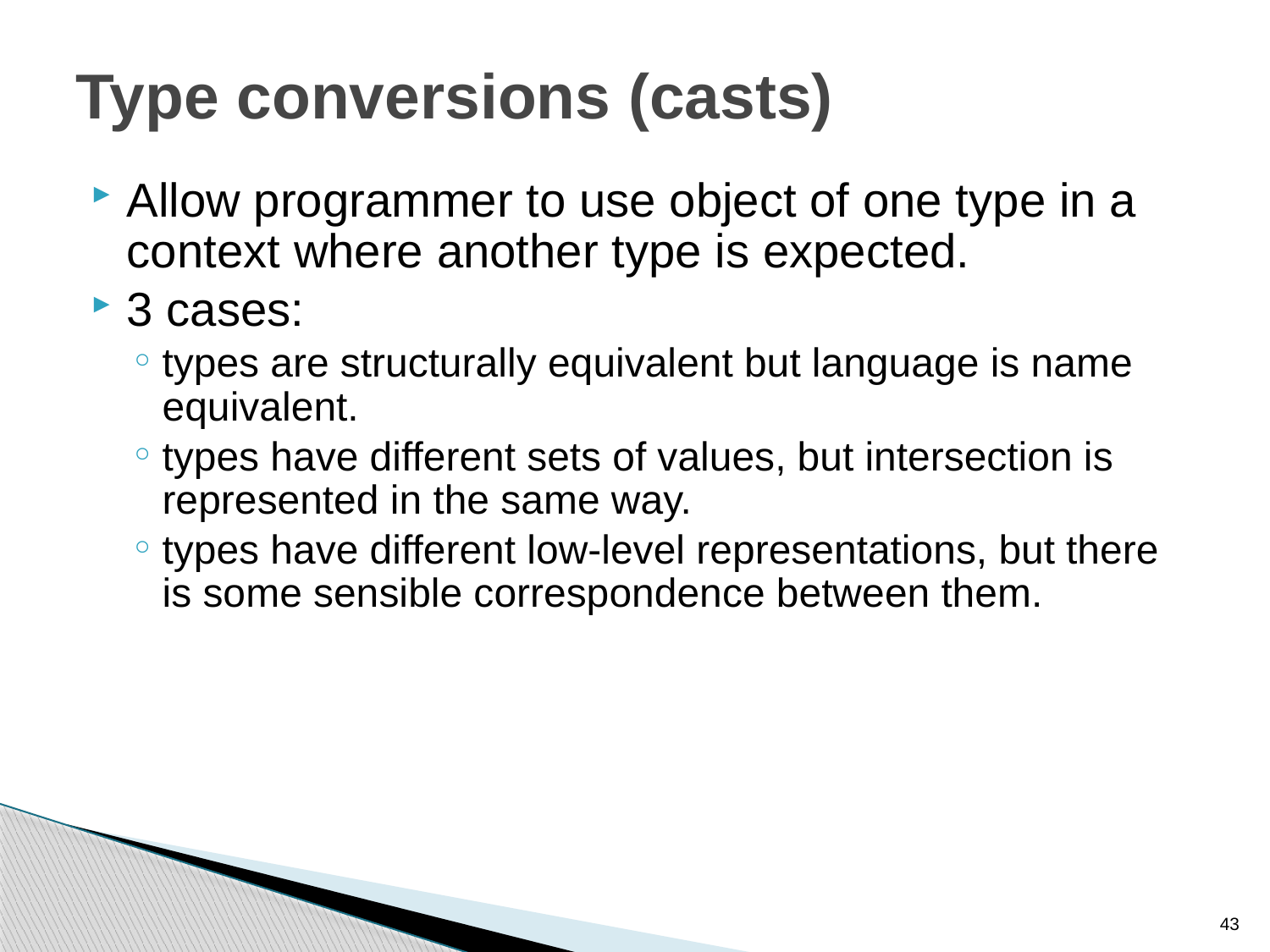

# Type conversions (casts)
Allow programmer to use object of one type in a context where another type is expected.
3 cases:
types are structurally equivalent but language is name equivalent.
types have different sets of values, but intersection is represented in the same way.
types have different low-level representations, but there is some sensible correspondence between them.

43